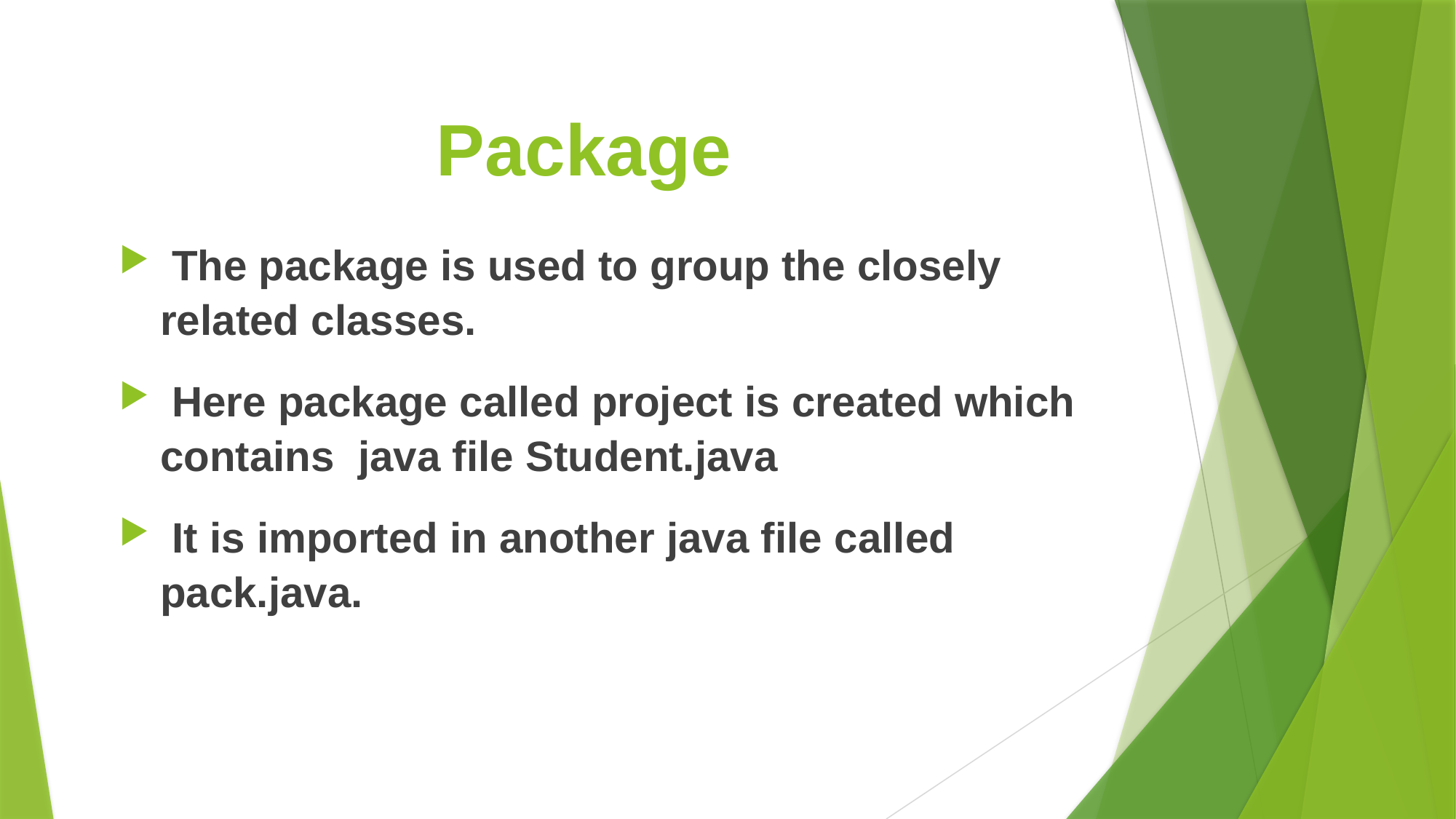

# Package
 The package is used to group the closely related classes.
 Here package called project is created which contains  java file Student.java
 It is imported in another java file called pack.java.